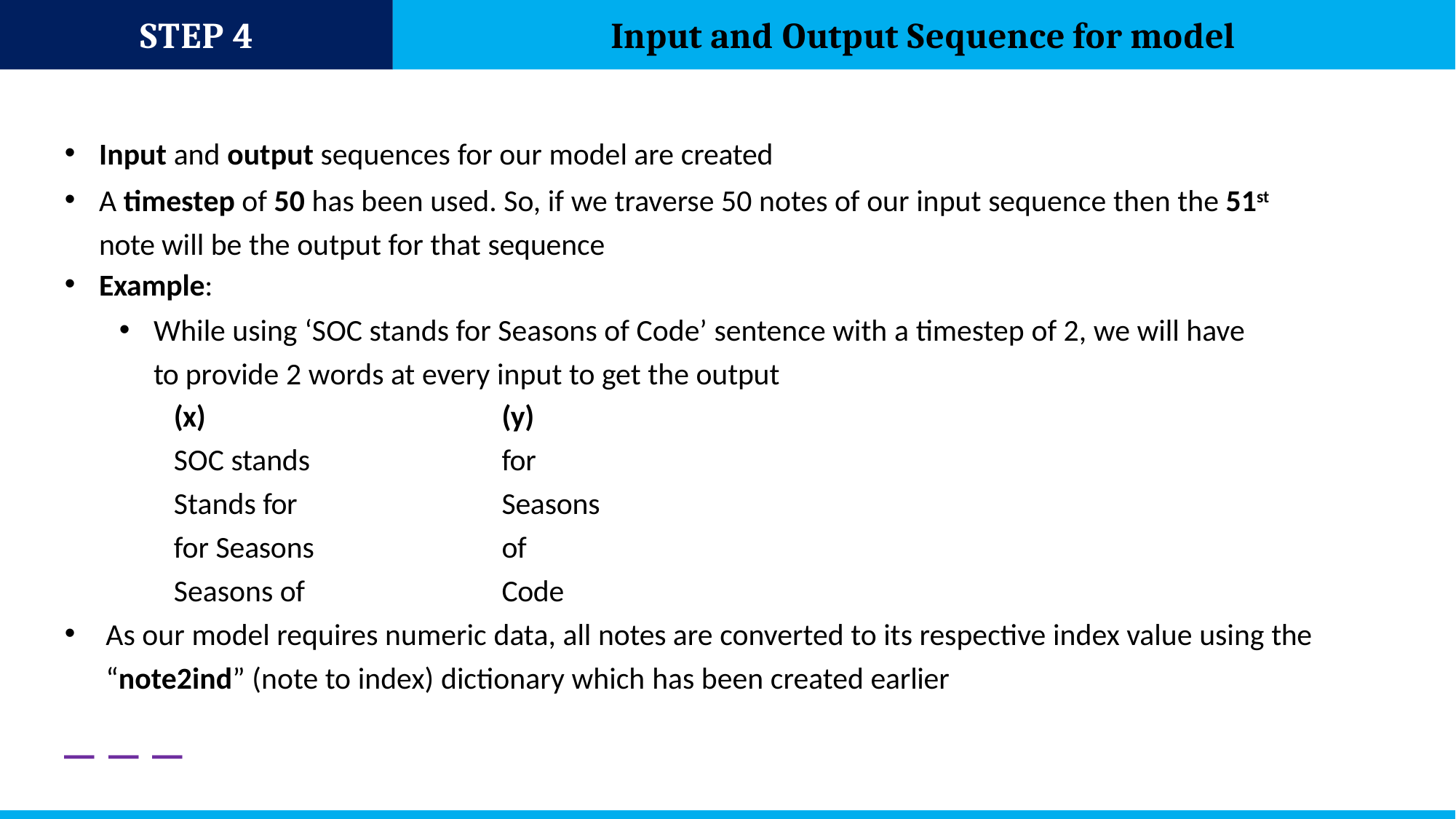

# STEP 4
Input and Output Sequence for model
Input and output sequences for our model are created
A timestep of 50 has been used. So, if we traverse 50 notes of our input sequence then the 51st note will be the output for that sequence
Example:
While using ‘SOC stands for Seasons of Code’ sentence with a timestep of 2, we will have to provide 2 words at every input to get the output
(x)
SOC stands Stands for for Seasons Seasons of
(y)
for Seasons of
Code
As our model requires numeric data, all notes are converted to its respective index value using the “note2ind” (note to index) dictionary which has been created earlier
_ _ _